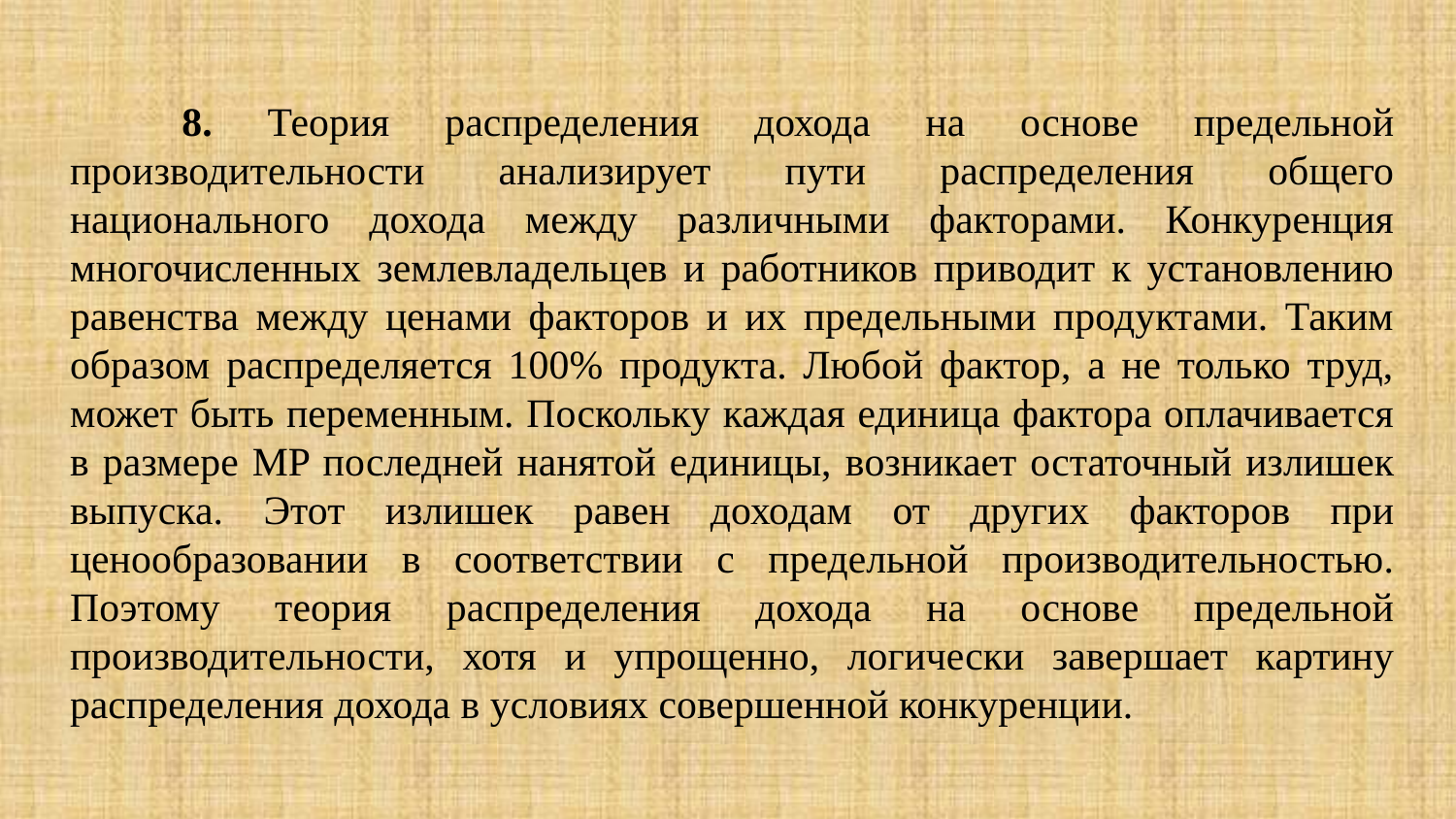

8. Теория распределения дохода на основе предельной производительности анализирует пути распределения общего национального дохода между различными факторами. Конкуренция многочисленных землевладельцев и работников приводит к установлению равенства между ценами факторов и их предельными продуктами. Таким образом распределяется 100% продукта. Любой фактор, а не только труд, может быть переменным. Поскольку каждая единица фактора оплачивается в размере MP последней нанятой единицы, возникает остаточный излишек выпуска. Этот излишек равен доходам от других факторов при ценообразовании в соответствии с предельной производительностью. Поэтому теория распределения дохода на основе предельной производительности, хотя и упрощенно, логически завершает картину распределения дохода в условиях совершенной конкуренции.